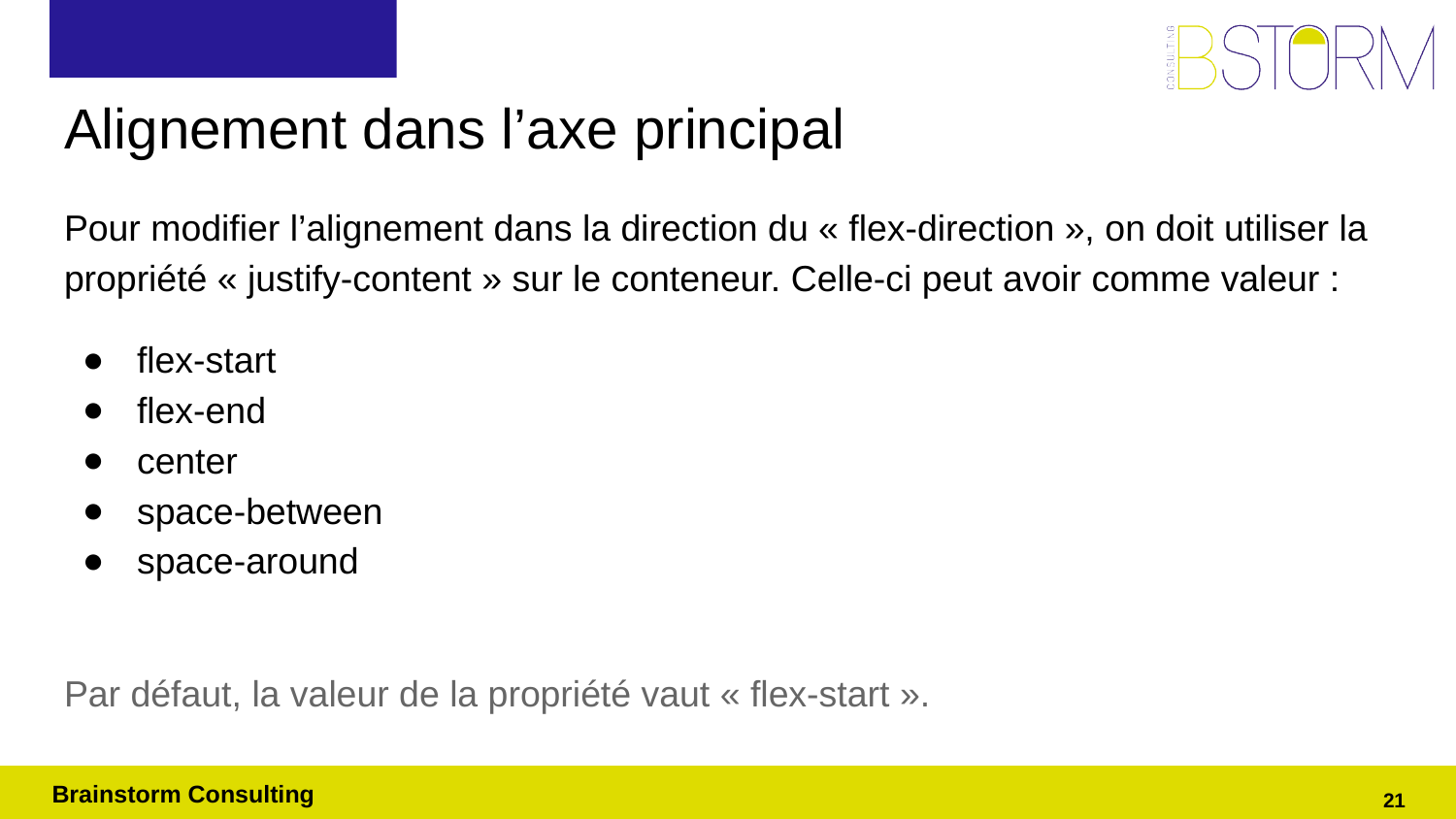

# Alignement dans l’axe principal
Pour modifier l’alignement dans la direction du « flex-direction », on doit utiliser la propriété « justify-content » sur le conteneur. Celle-ci peut avoir comme valeur :
flex-start
flex-end
center
space-between
space-around
Par défaut, la valeur de la propriété vaut « flex-start ».
21